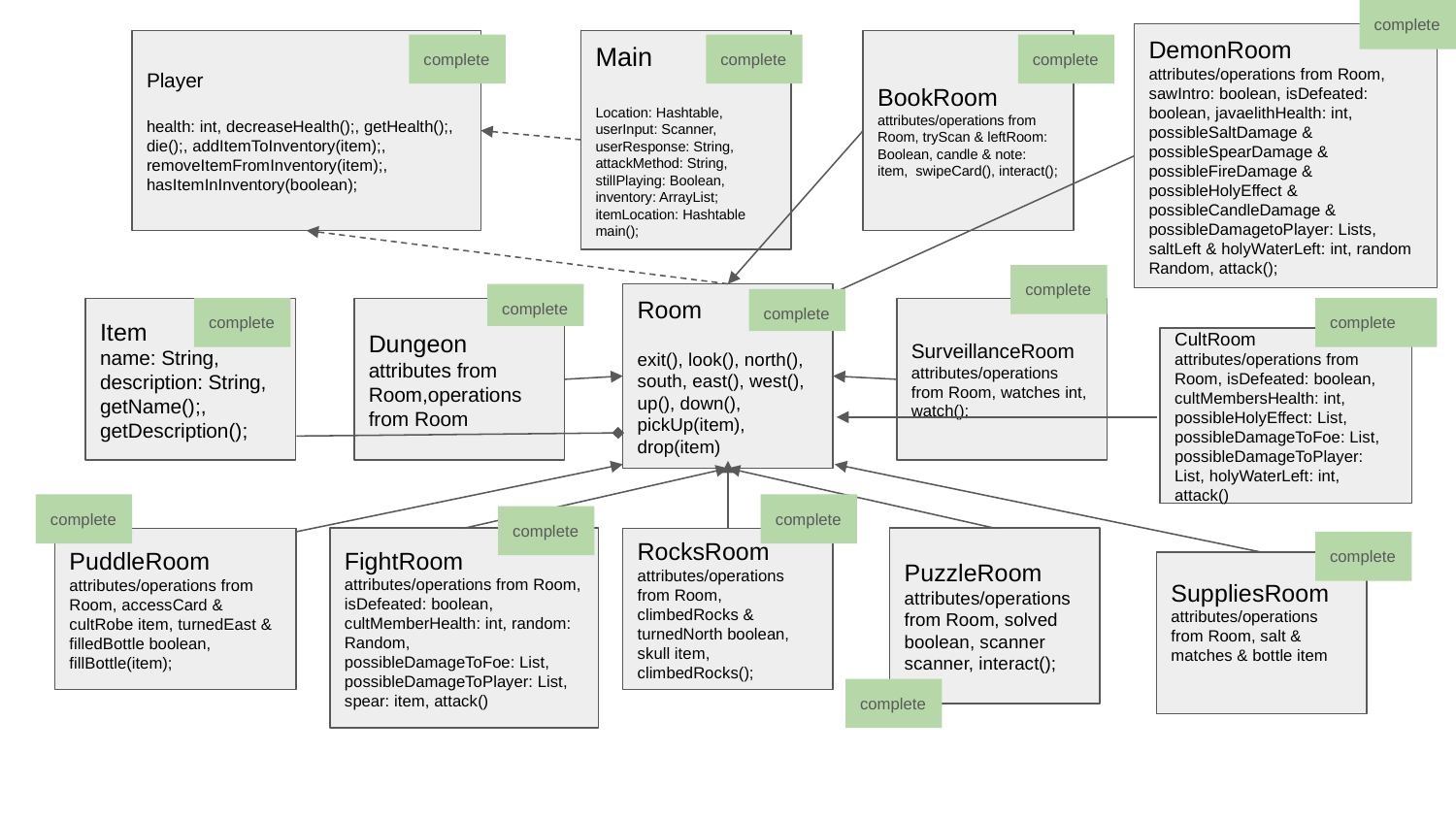

complete
DemonRoom
attributes/operations from Room, sawIntro: boolean, isDefeated: boolean, javaelithHealth: int, possibleSaltDamage & possibleSpearDamage & possibleFireDamage & possibleHolyEffect & possibleCandleDamage & possibleDamagetoPlayer: Lists,
saltLeft & holyWaterLeft: int, random Random, attack();
Main

Location: Hashtable, userInput: Scanner, userResponse: String, attackMethod: String, stillPlaying: Boolean, inventory: ArrayList; itemLocation: Hashtable
main();
Player

health: int, decreaseHealth();, getHealth();, die();, addItemToInventory(item);, removeItemFromInventory(item);, hasItemInInventory(boolean);
BookRoom
attributes/operations from Room, tryScan & leftRoom: Boolean, candle & note: item,  swipeCard(), interact();
complete
complete
complete
complete
complete
Room

exit(), look(), north(), south, east(), west(), up(), down(), pickUp(item), drop(item)
complete
complete
complete
SurveillanceRoom
attributes/operations from Room, watches int, watch();
Item
name: String, description: String, getName();, getDescription();
Dungeon
attributes from Room,operations from Room
CultRoom
attributes/operations from Room, isDefeated: boolean, cultMembersHealth: int, possibleHolyEffect: List, possibleDamageToFoe: List, possibleDamageToPlayer: List, holyWaterLeft: int, attack()
complete
complete
complete
PuddleRoom
attributes/operations from Room, accessCard & cultRobe item, turnedEast & filledBottle boolean, fillBottle(item);
FightRoom
attributes/operations from Room,
isDefeated: boolean, cultMemberHealth: int, random: Random, possibleDamageToFoe: List, possibleDamageToPlayer: List, spear: item, attack()
RocksRoom
attributes/operations from Room, climbedRocks & turnedNorth boolean, skull item, climbedRocks();
PuzzleRoom
attributes/operations from Room, solved boolean, scanner scanner, interact();
complete
SuppliesRoom
attributes/operations from Room, salt & matches & bottle item

complete